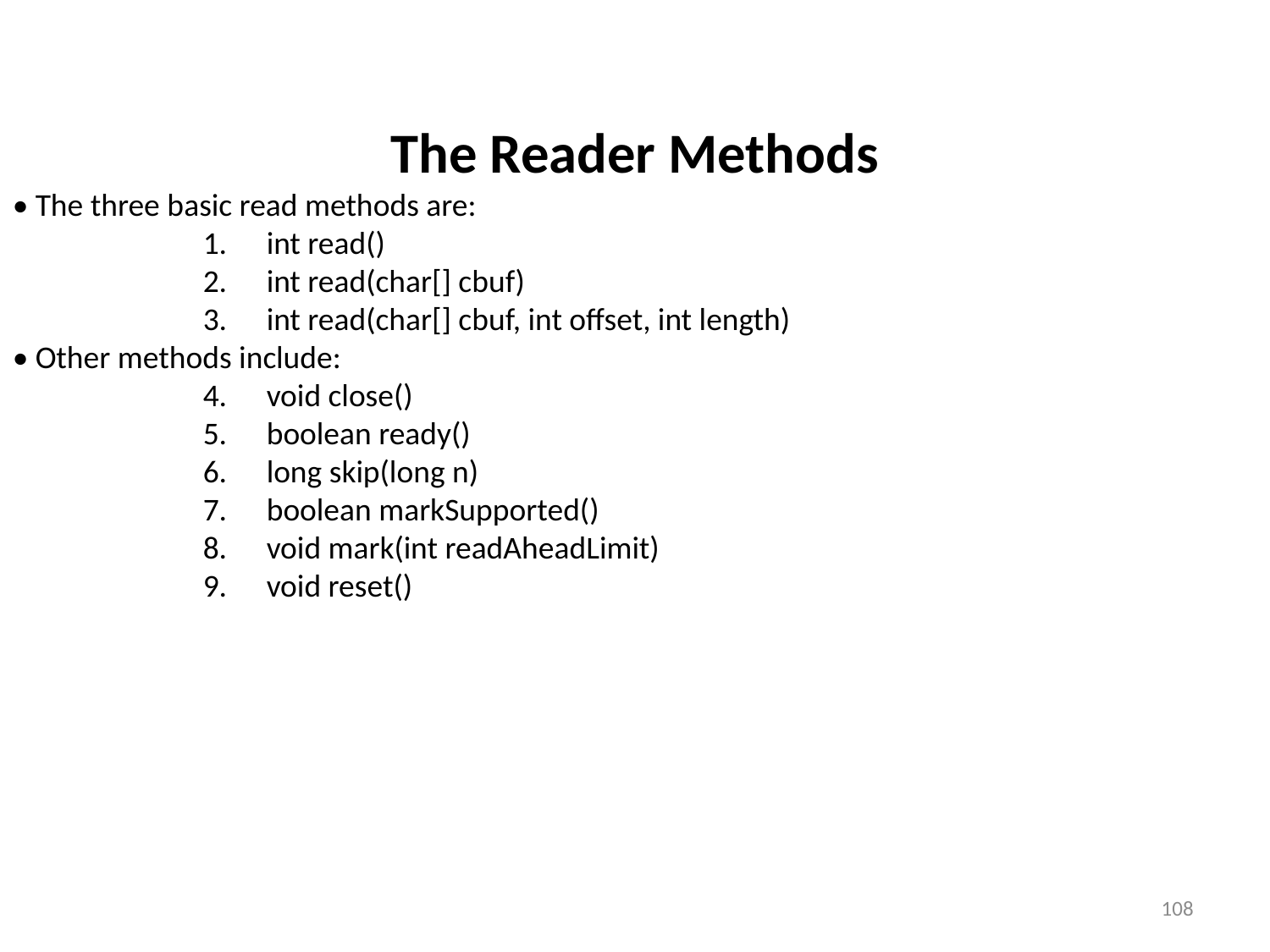

The Reader Methods
• The three basic read methods are:
int read()
int read(char[] cbuf)
int read(char[] cbuf, int offset, int length)
• Other methods include:
void close()
boolean ready()
long skip(long n)
boolean markSupported()
void mark(int readAheadLimit)
void reset()
108